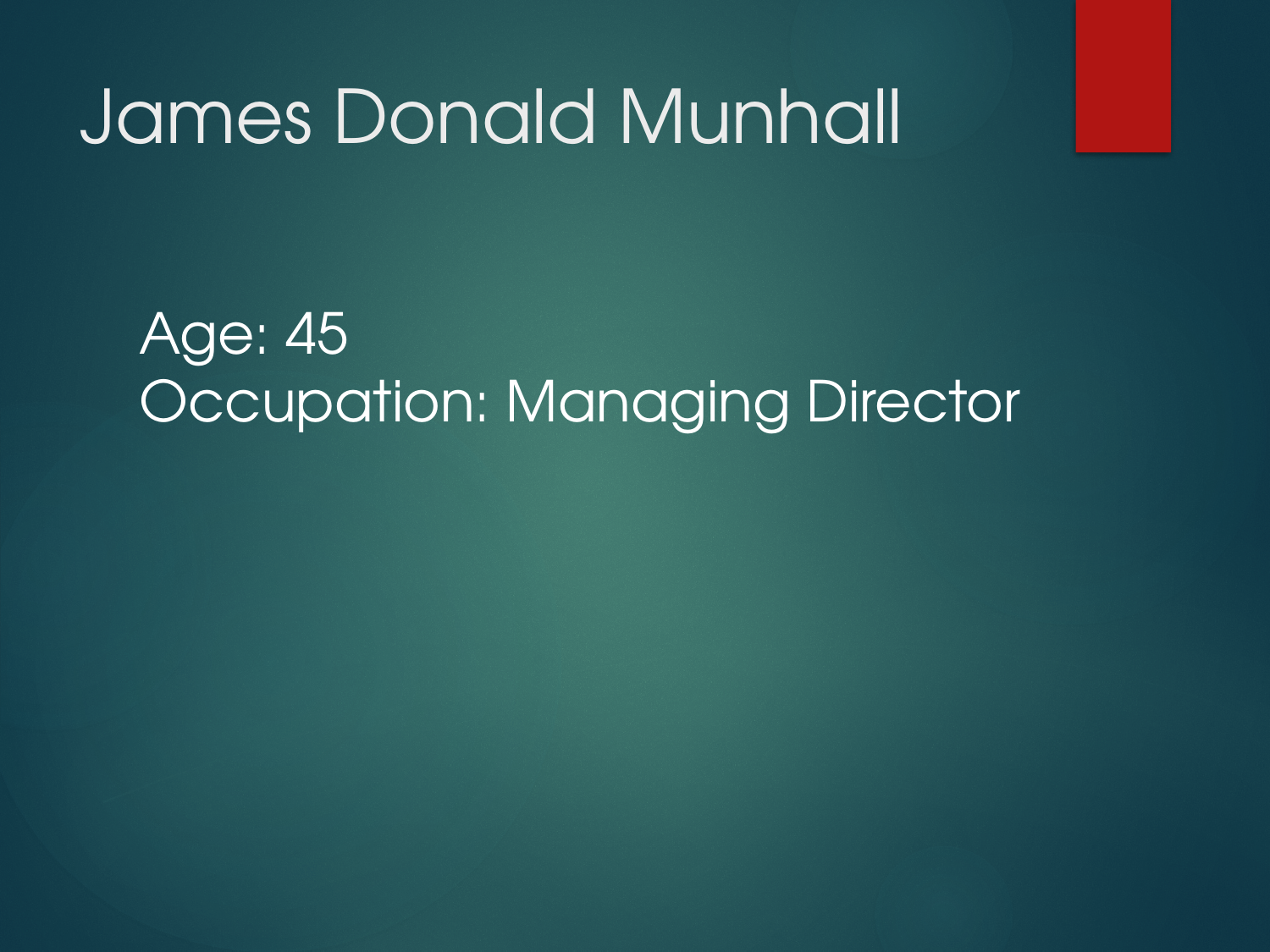

# James Donald Munhall

Age: 45
Occupation: Managing Director